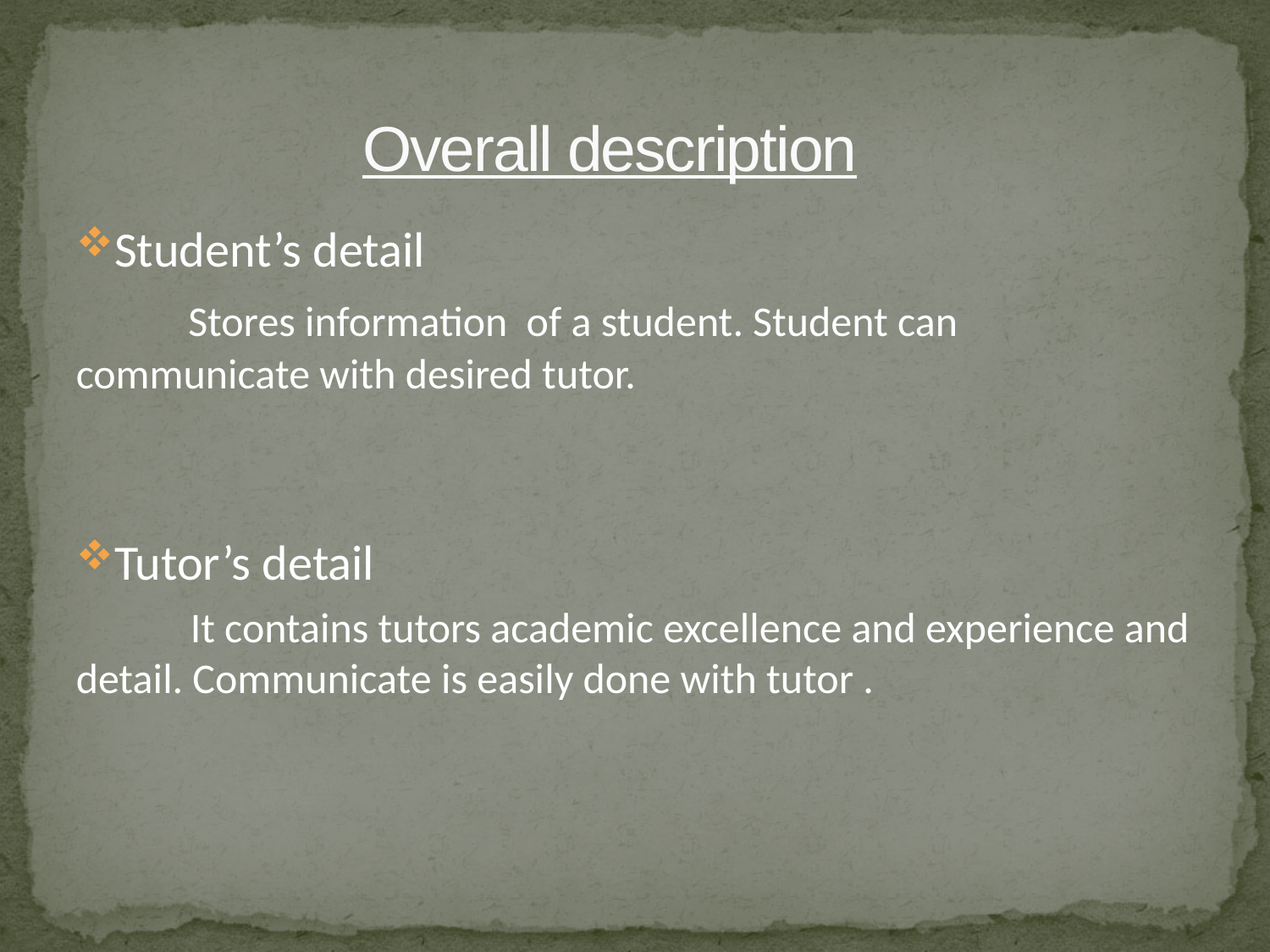

# Overall description
Student’s detail
          Stores information  of a student. Student can communicate with desired tutor.

Tutor’s detail
            It contains tutors academic excellence and experience and detail. Communicate is easily done with tutor .